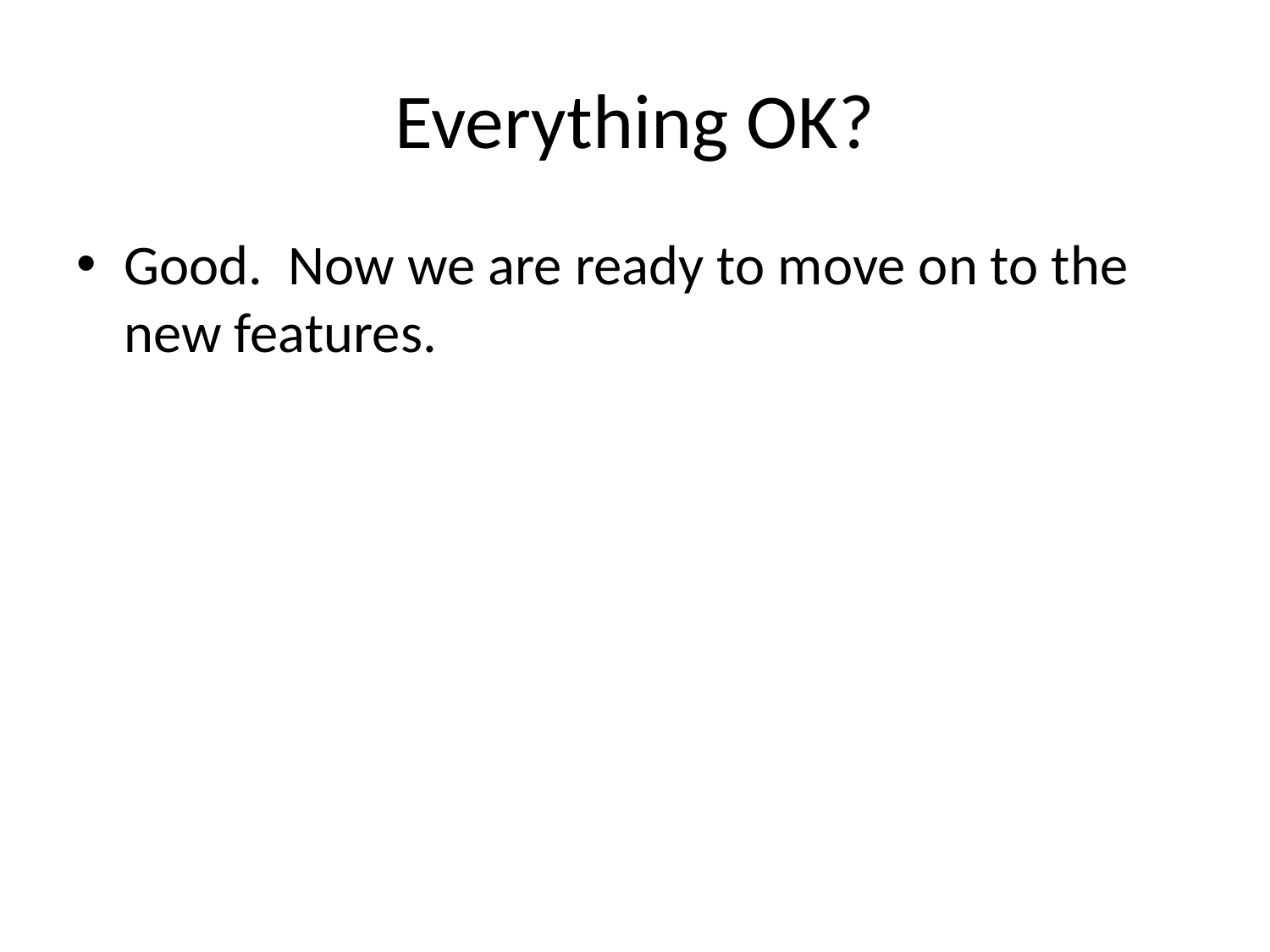

# Everything OK?
Good.  Now we are ready to move on to the new features.